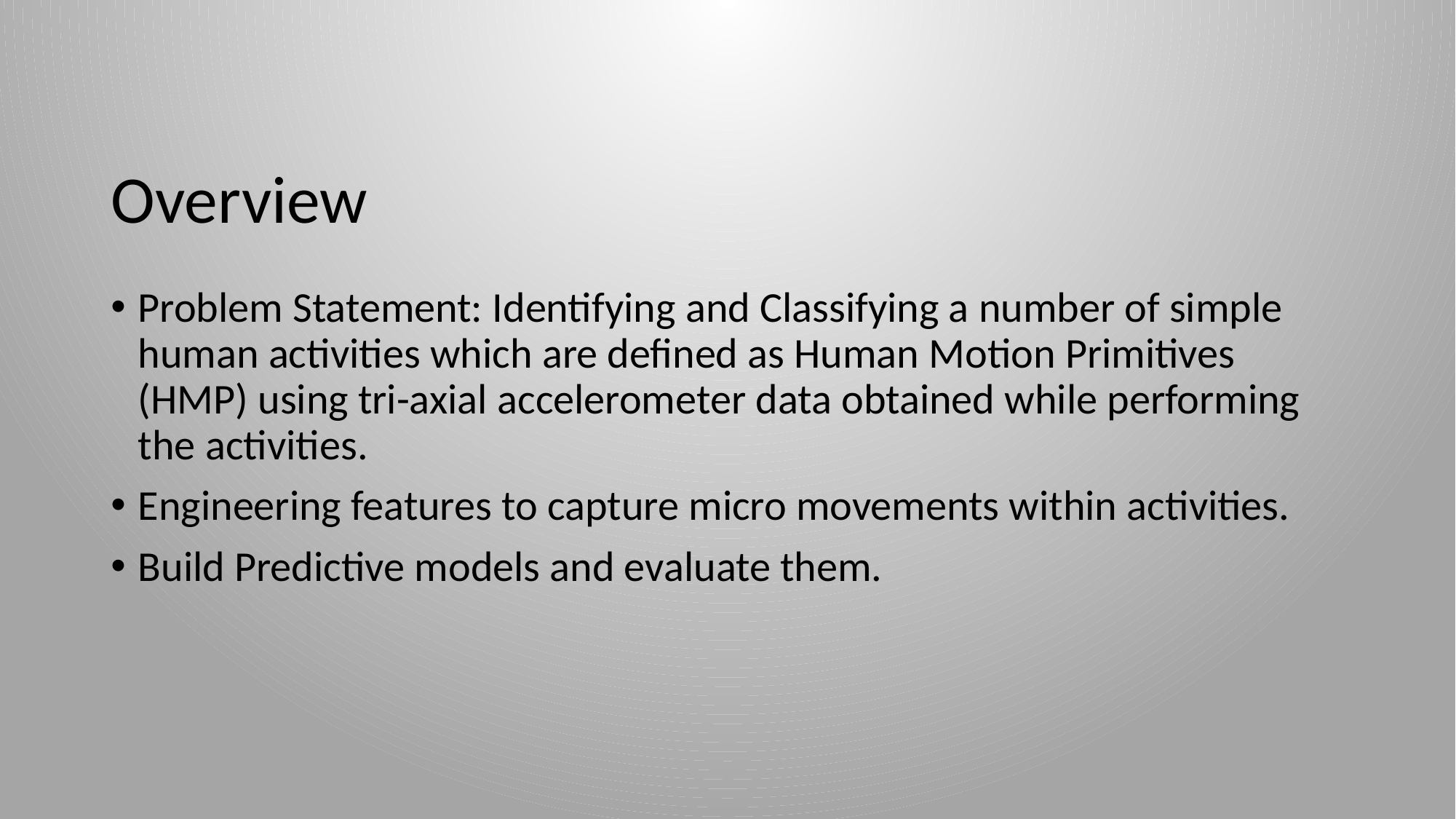

# Overview
Problem Statement: Identifying and Classifying a number of simple human activities which are defined as Human Motion Primitives (HMP) using tri-axial accelerometer data obtained while performing the activities.
Engineering features to capture micro movements within activities.
Build Predictive models and evaluate them.